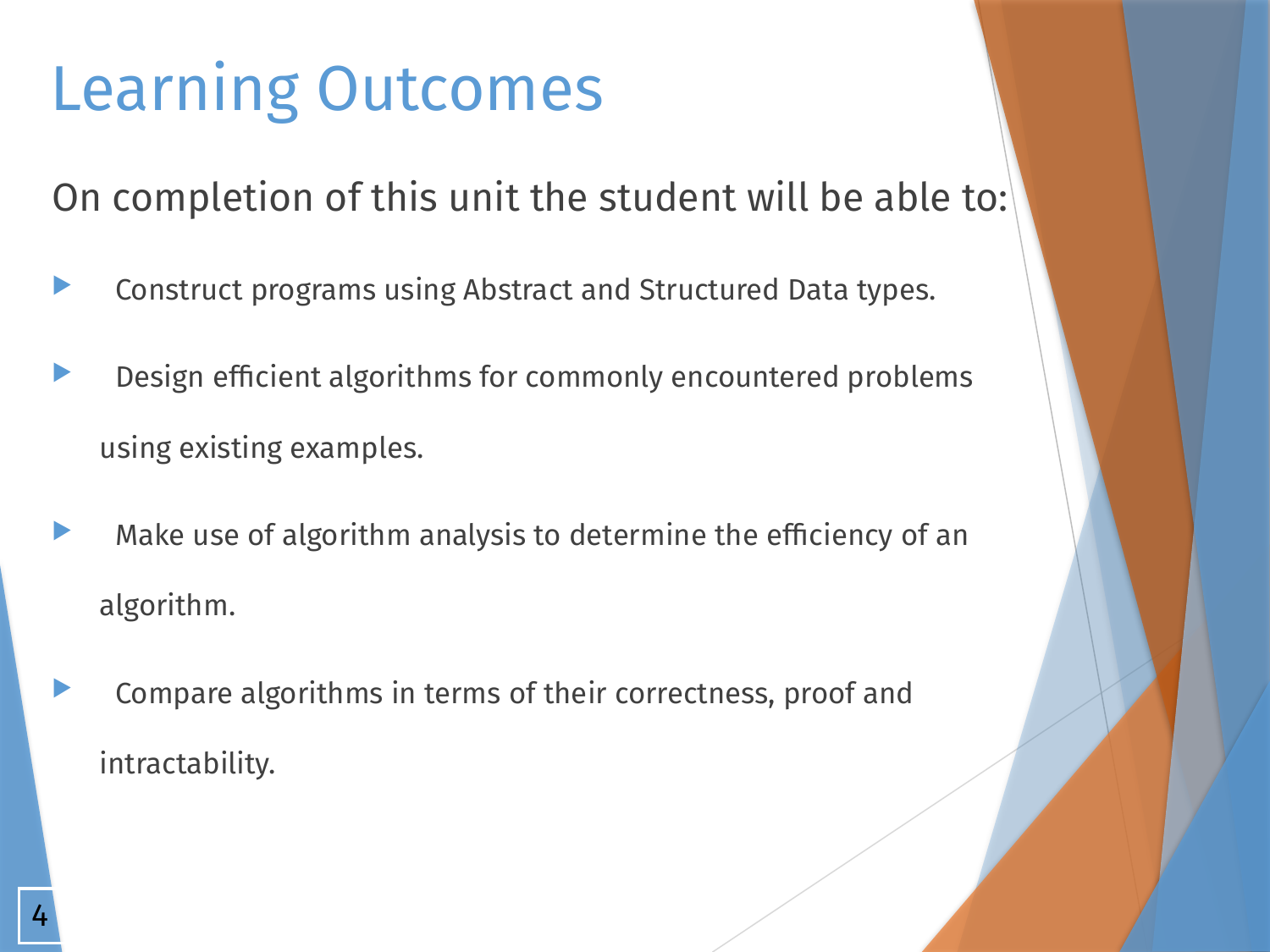

Learning Outcomes
On completion of this unit the student will be able to:
  Construct programs using Abstract and Structured Data types.
  Design efficient algorithms for commonly encountered problems using existing examples.
  Make use of algorithm analysis to determine the efficiency of an algorithm.
  Compare algorithms in terms of their correctness, proof and intractability.
4